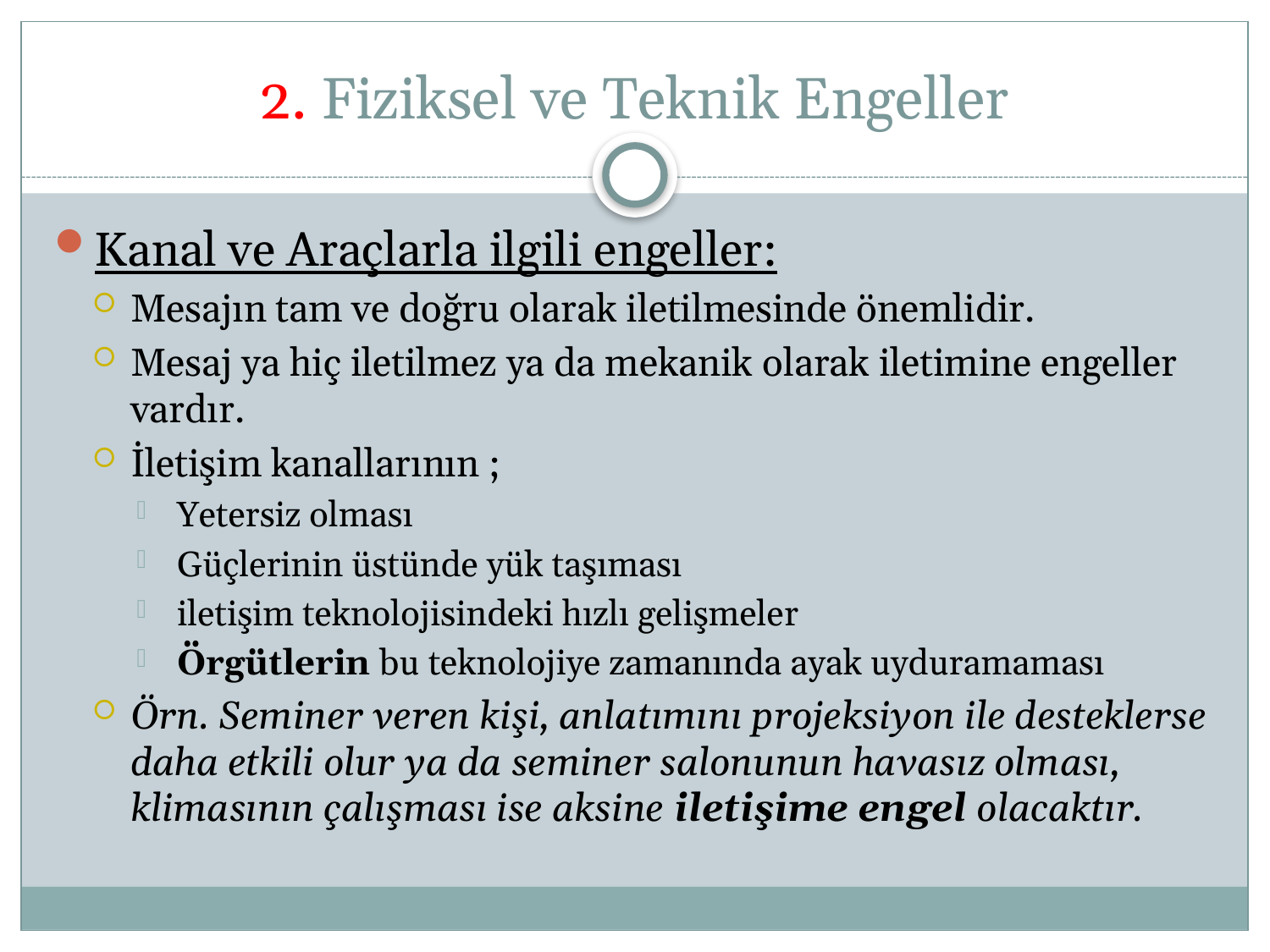

# 2. Fiziksel ve Teknik Engeller
Kanal ve Araçlarla ilgili engeller:
Mesajın tam ve doğru olarak iletilmesinde önemlidir.
Mesaj ya hiç iletilmez ya da mekanik olarak iletimine engeller vardır.
İletişim kanallarının ;
 Yetersiz olması
 Güçlerinin üstünde yük taşıması
 iletişim teknolojisindeki hızlı gelişmeler
 Örgütlerin bu teknolojiye zamanında ayak uyduramaması
Örn. Seminer veren kişi, anlatımını projeksiyon ile desteklerse daha etkili olur ya da seminer salonunun havasız olması, klimasının çalışması ise aksine iletişime engel olacaktır.